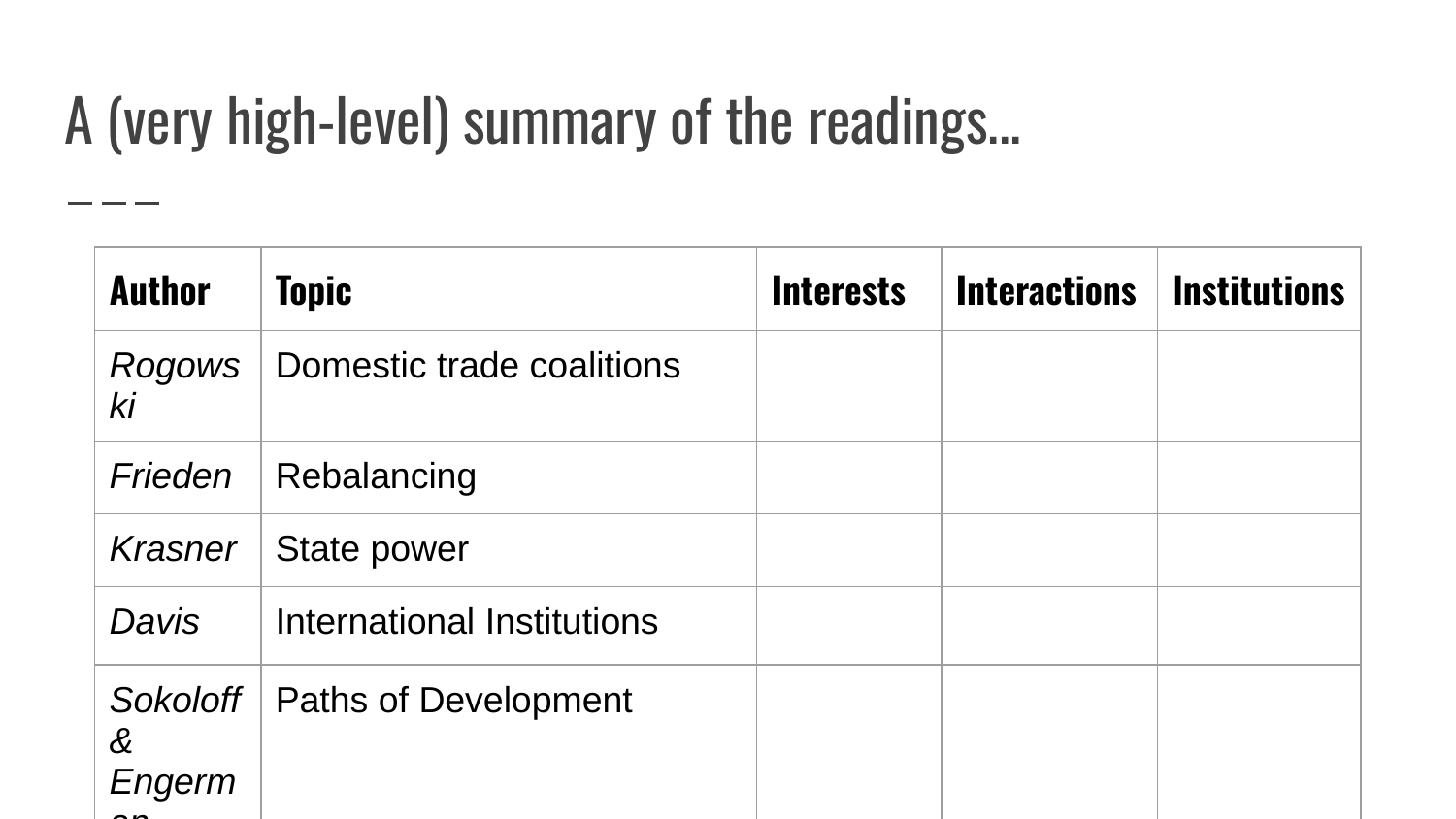

# A (very high-level) summary of the readings...
| Author | Topic | Interests | Interactions | Institutions |
| --- | --- | --- | --- | --- |
| Rogowski | Domestic trade coalitions |  |  |  |
| Frieden | Rebalancing |  |  |  |
| Krasner | State power |  |  |  |
| Davis | International Institutions |  |  |  |
| Sokoloff & Engerman | Paths of Development |  |  |  |